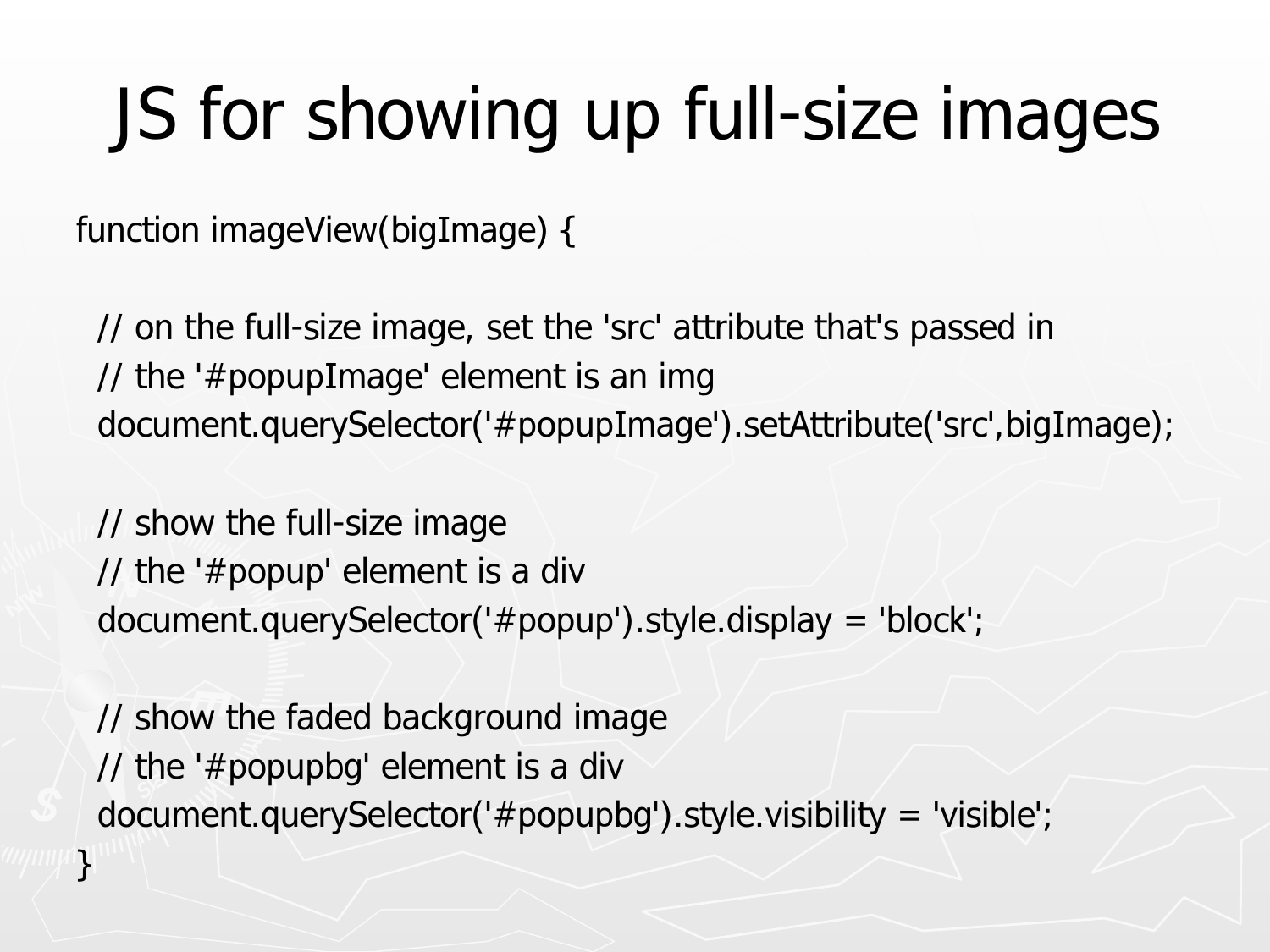

# JS for showing up full-size images
function imageView(bigImage) {

  // on the full-size image, set the 'src' attribute that's passed in
  // the '#popupImage' element is an img
  document.querySelector('#popupImage').setAttribute('src',bigImage);

  // show the full-size image
  // the '#popup' element is a div
  document.querySelector('#popup').style.display = 'block';

  // show the faded background image
  // the '#popupbg' element is a div
  document.querySelector('#popupbg').style.visibility = 'visible';
}